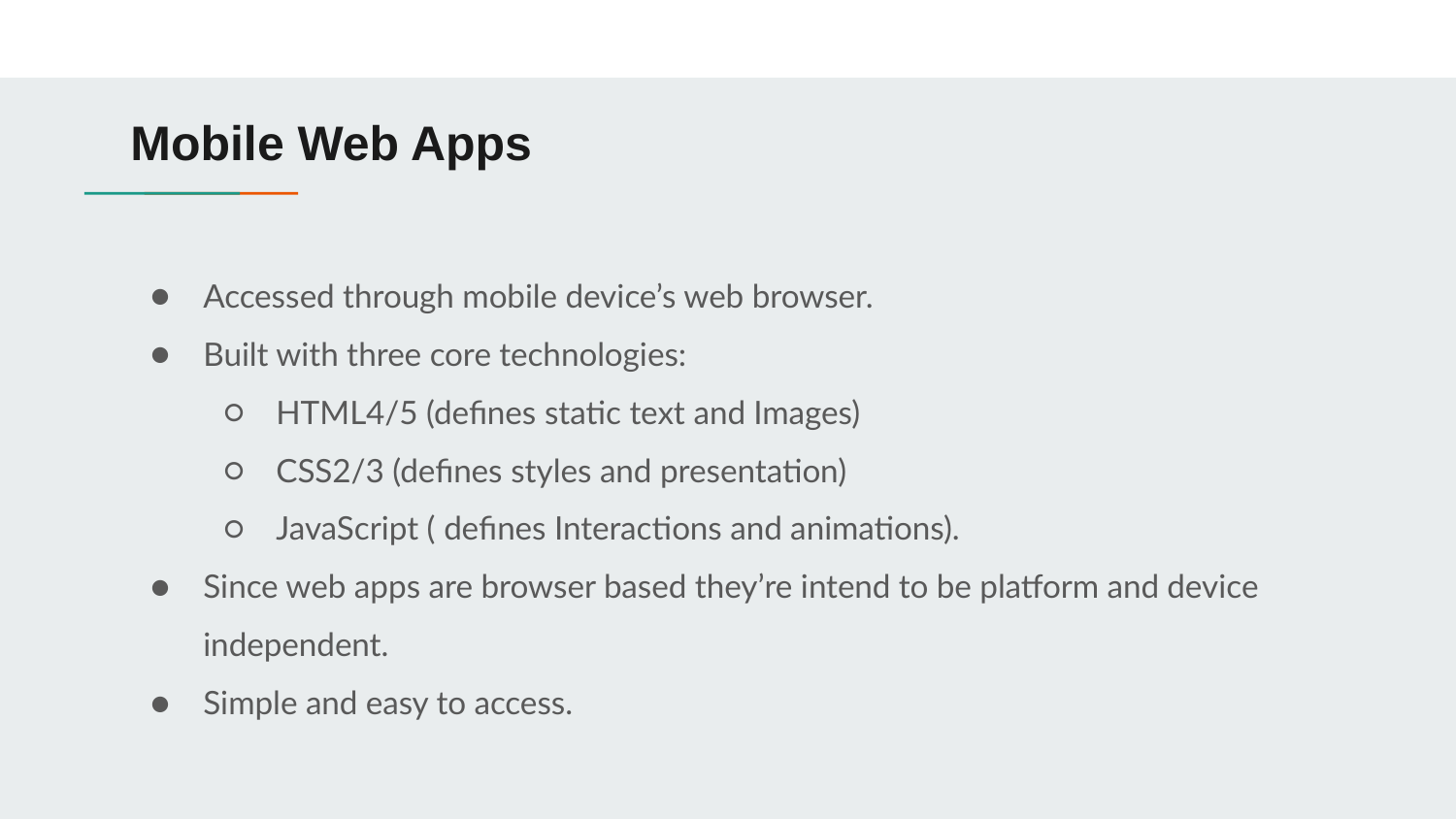

# Mobile Web Apps
Accessed through mobile device’s web browser.
Built with three core technologies:
HTML4/5 (defines static text and Images)
CSS2/3 (defines styles and presentation)
JavaScript ( defines Interactions and animations).
Since web apps are browser based they’re intend to be platform and device independent.
Simple and easy to access.